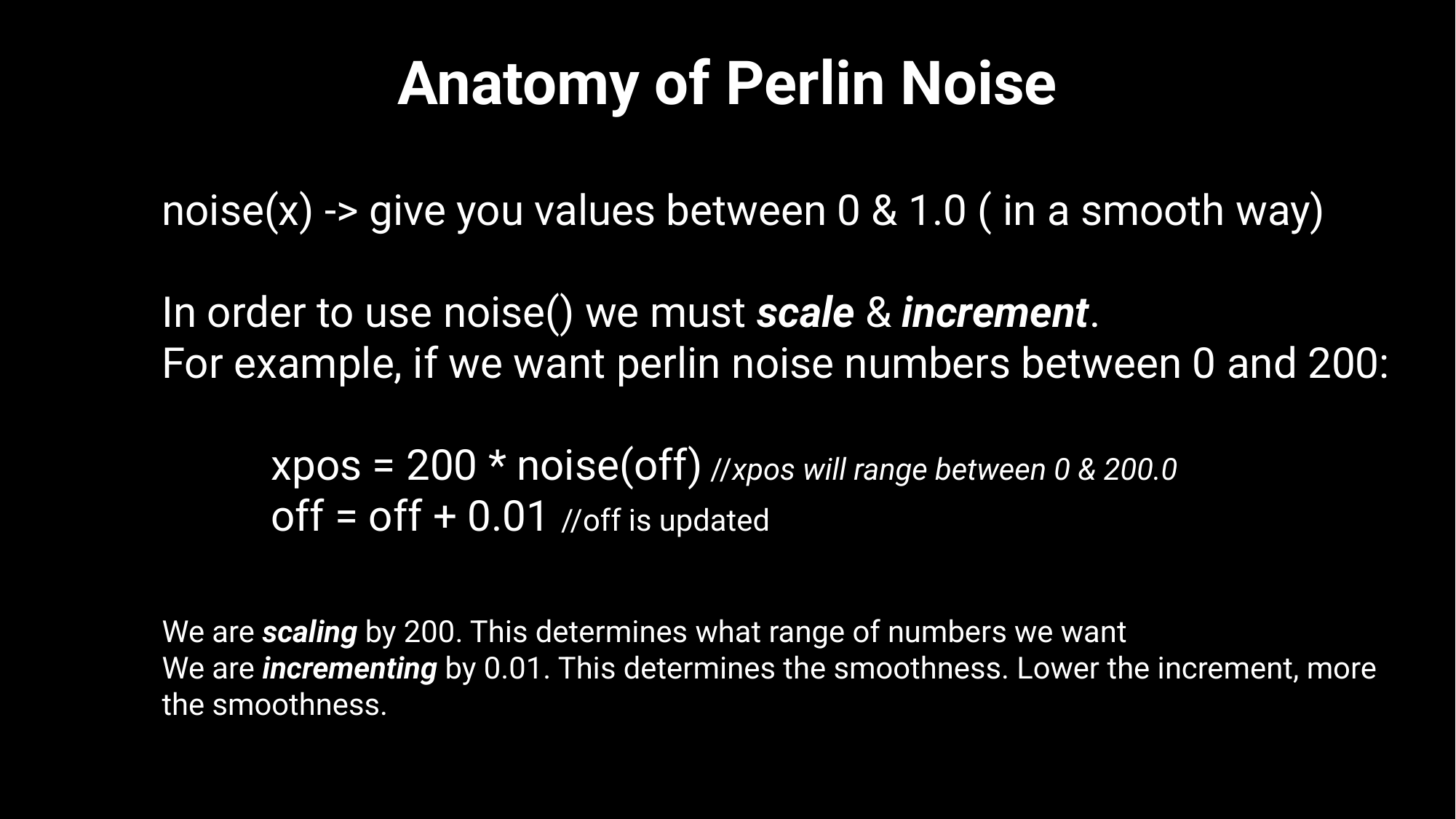

Anatomy of Perlin Noise
noise(x) -> give you values between 0 & 1.0 ( in a smooth way)

In order to use noise() we must scale & increment.
For example, if we want perlin noise numbers between 0 and 200:

	xpos = 200 * noise(off) //xpos will range between 0 & 200.0
	off = off + 0.01 //off is updated

We are scaling by 200. This determines what range of numbers we want
We are incrementing by 0.01. This determines the smoothness. Lower the increment, more the smoothness.